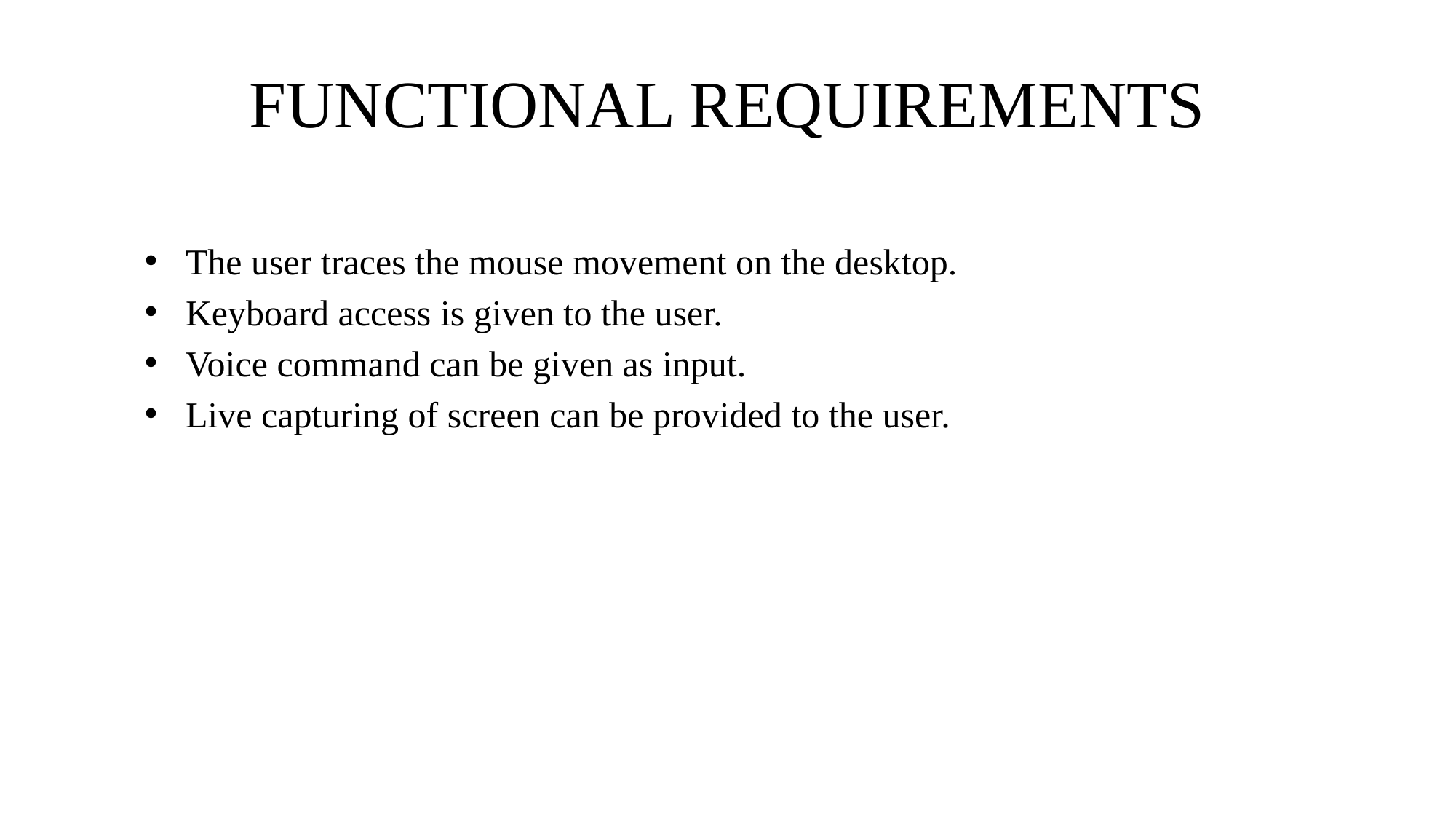

# FUNCTIONAL REQUIREMENTS
The user traces the mouse movement on the desktop.
Keyboard access is given to the user.
Voice command can be given as input.
Live capturing of screen can be provided to the user.